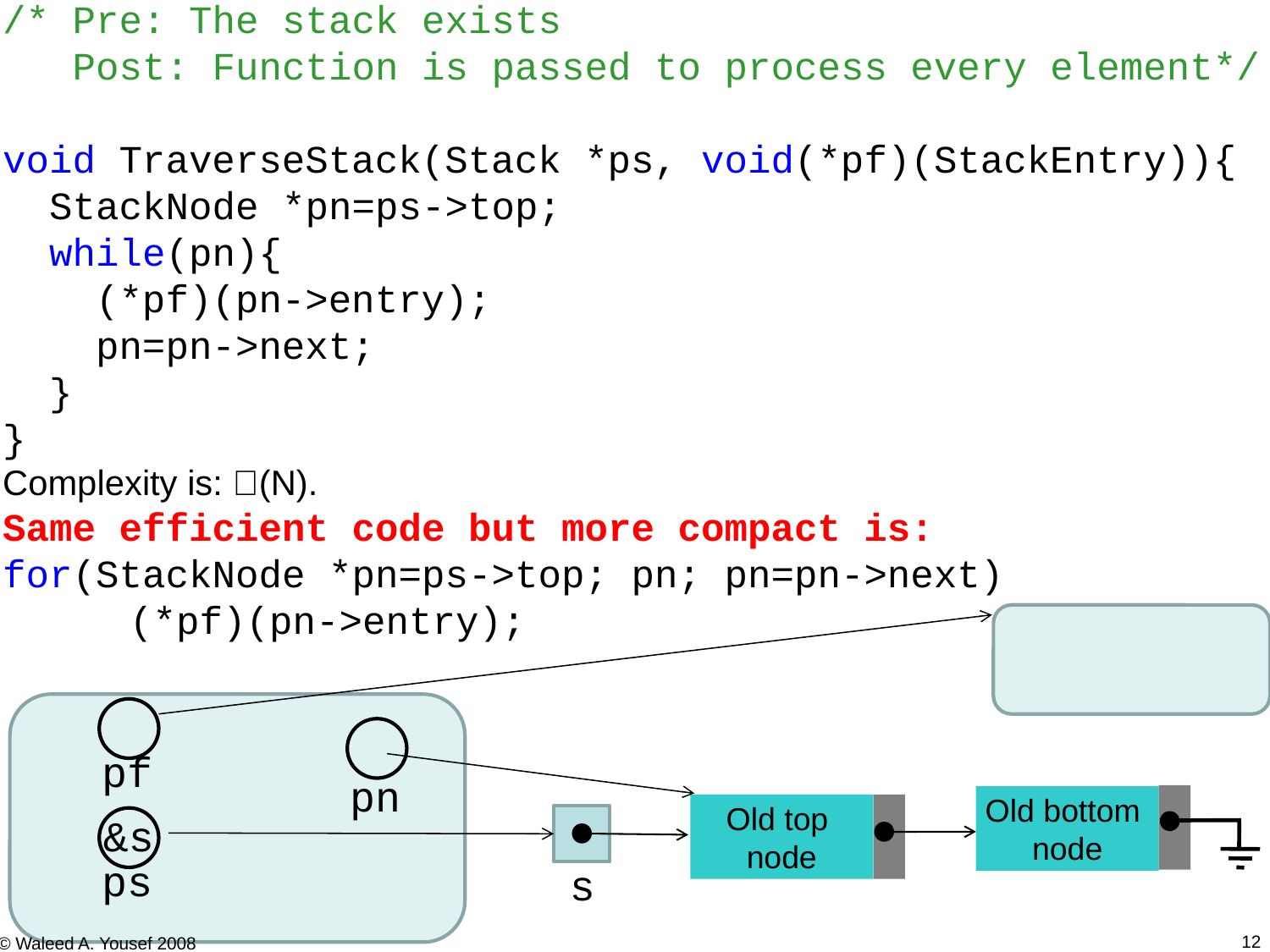

/* Pre: The stack exists
   Post: Function is passed to process every element*/

void TraverseStack(Stack *ps, void(*pf)(StackEntry)){
  StackNode *pn=ps->top;
  while(pn){
    (*pf)(pn->entry);
    pn=pn->next;
  }
}
Complexity is: Θ(N).
Same efficient code but more compact is:
for(StackNode *pn=ps->top; pn; pn=pn->next)
	(*pf)(pn->entry);

pf

pn

Old bottom
node
Old top
node

&s

ps

s
12
© Waleed A. Yousef 2008